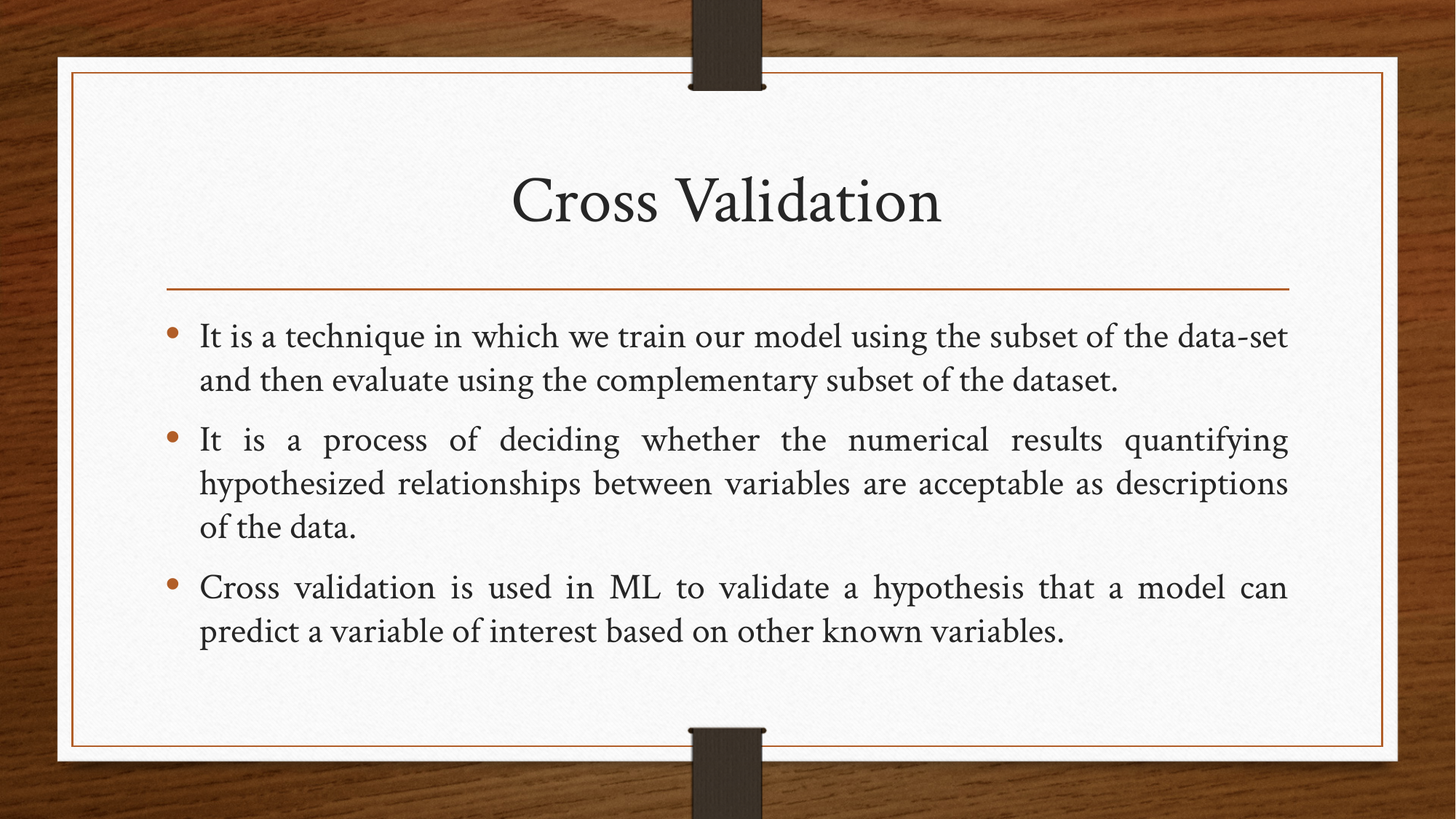

# Cross Validation
It is a technique in which we train our model using the subset of the data-set and then evaluate using the complementary subset of the dataset.
It is a process of deciding whether the numerical results quantifying hypothesized relationships between variables are acceptable as descriptions of the data.
Cross validation is used in ML to validate a hypothesis that a model can predict a variable of interest based on other known variables.